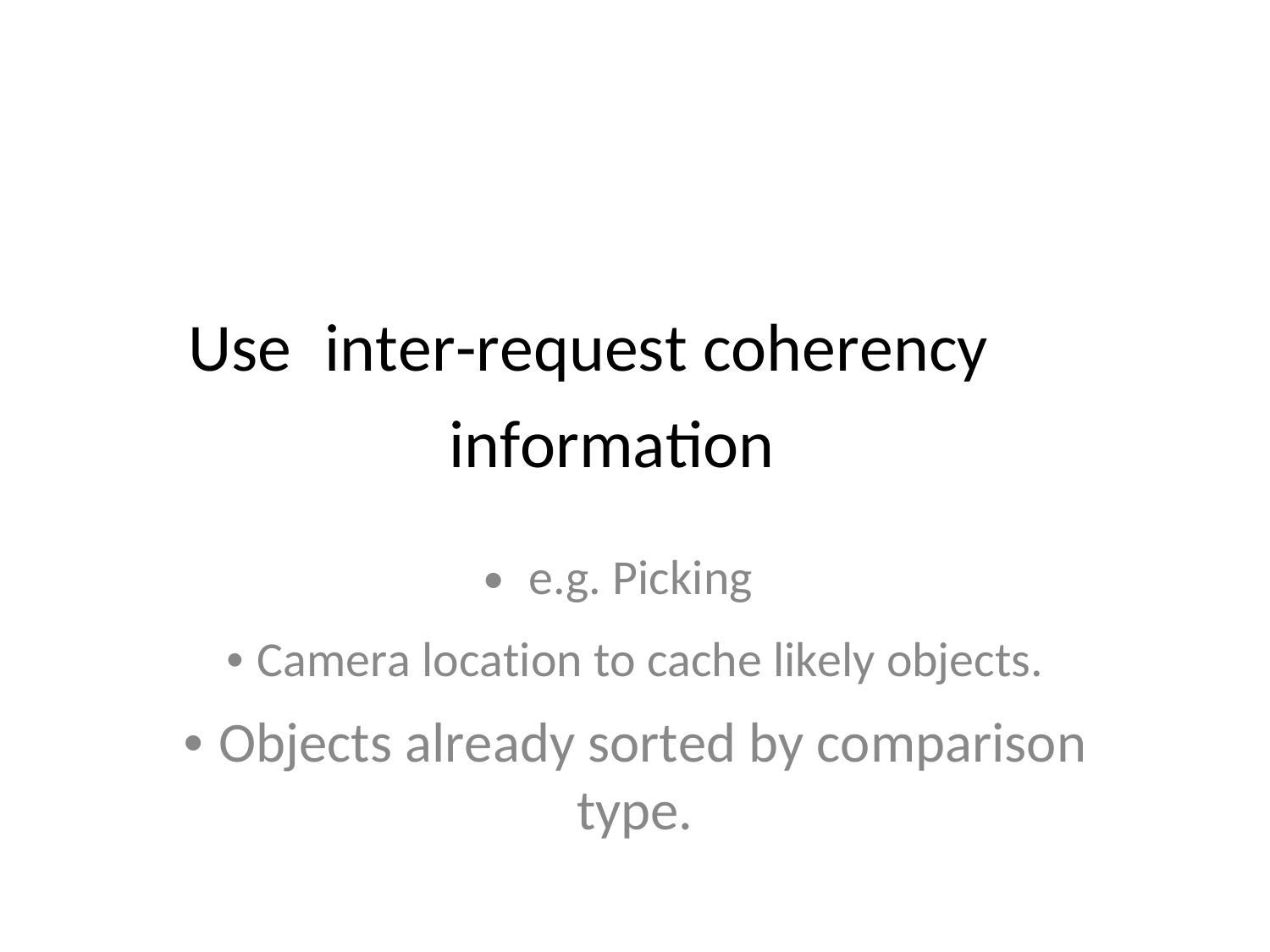

Use
inter-request coherency
information
•
e.g. Picking
• Camera location to cache likely objects.
• Objects already sorted by comparison type.